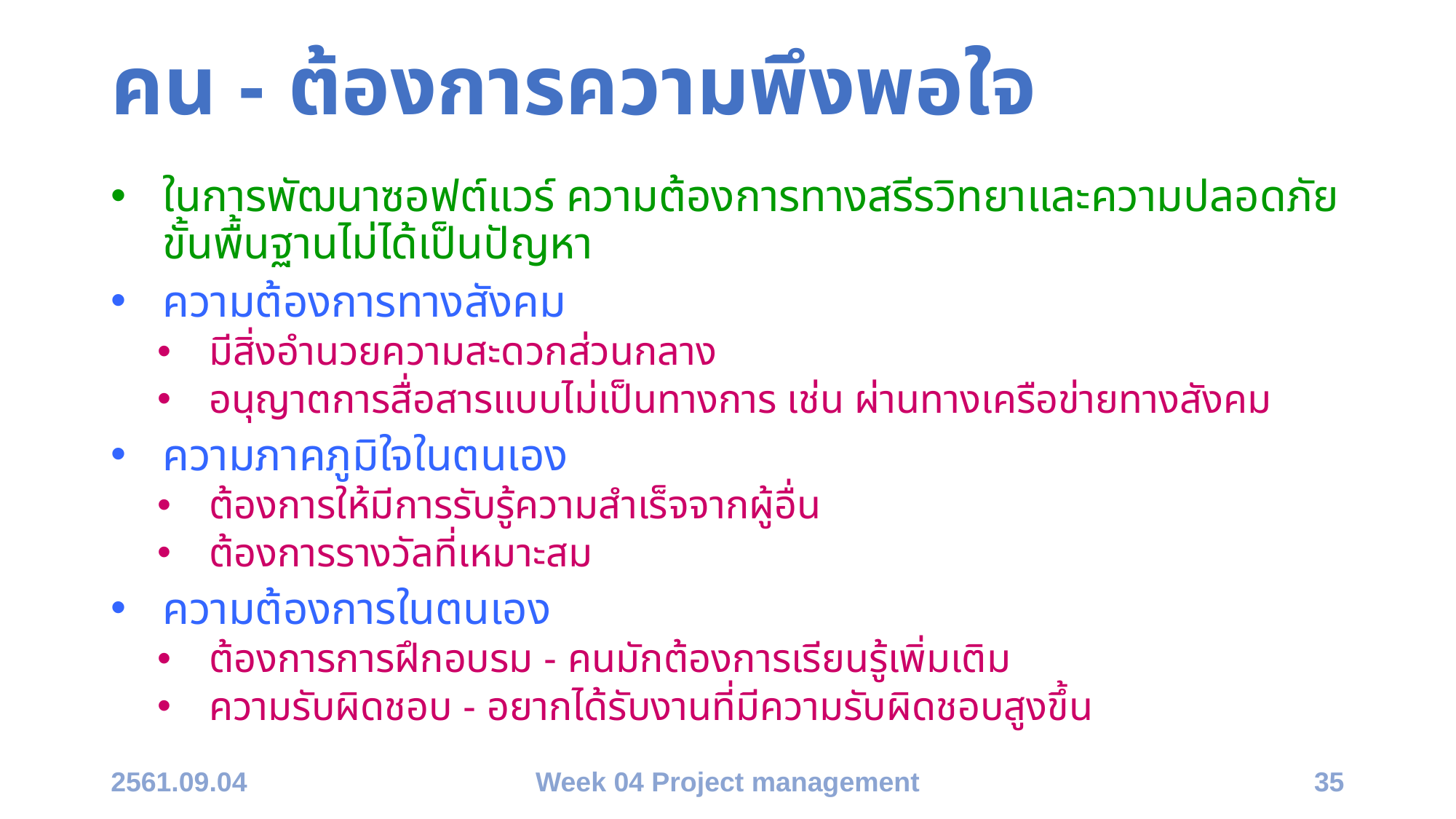

# คน - ต้องการความพึงพอใจ
ในการพัฒนาซอฟต์แวร์ ความต้องการทางสรีรวิทยาและความปลอดภัยขั้นพื้นฐานไม่ได้เป็นปัญหา
ความต้องการทางสังคม
มีสิ่งอำนวยความสะดวกส่วนกลาง
อนุญาตการสื่อสารแบบไม่เป็นทางการ เช่น ผ่านทางเครือข่ายทางสังคม
ความภาคภูมิใจในตนเอง
ต้องการให้มีการรับรู้ความสำเร็จจากผู้อื่น
ต้องการรางวัลที่เหมาะสม
ความต้องการในตนเอง
ต้องการการฝึกอบรม - คนมักต้องการเรียนรู้เพิ่มเติม
ความรับผิดชอบ - อยากได้รับงานที่มีความรับผิดชอบสูงขึ้น
2561.09.04
Week 04 Project management
35